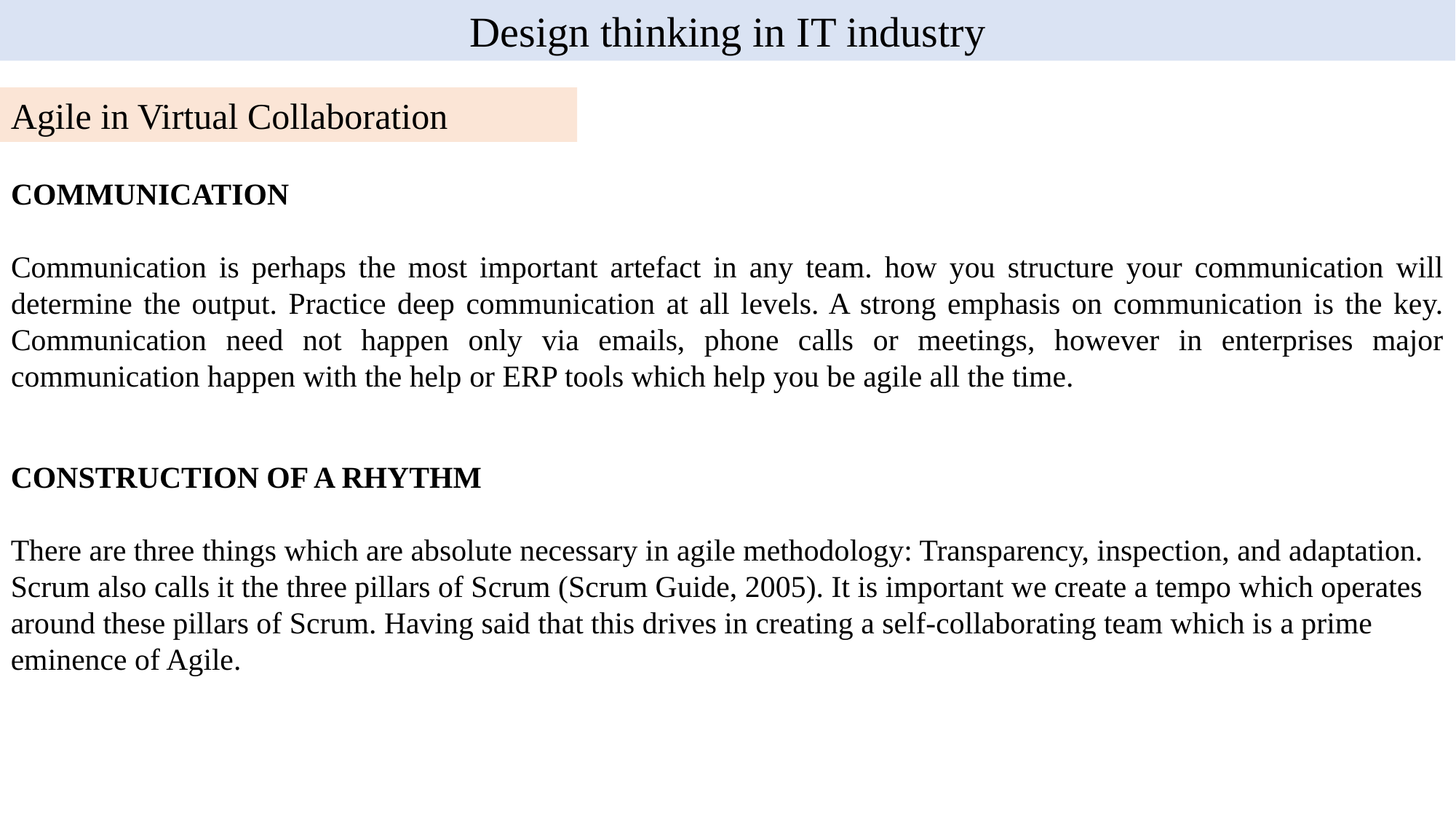

Design thinking in IT industry
Agile in Virtual Collaboration
COMMUNICATION

Communication is perhaps the most important artefact in any team. how you structure your communication will determine the output. Practice deep communication at all levels. A strong emphasis on communication is the key. Communication need not happen only via emails, phone calls or meetings, however in enterprises major communication happen with the help or ERP tools which help you be agile all the time.
CONSTRUCTION OF A RHYTHM

There are three things which are absolute necessary in agile methodology: Transparency, inspection, and adaptation. Scrum also calls it the three pillars of Scrum (Scrum Guide, 2005). It is important we create a tempo which operates around these pillars of Scrum. Having said that this drives in creating a self-collaborating team which is a prime eminence of Agile.